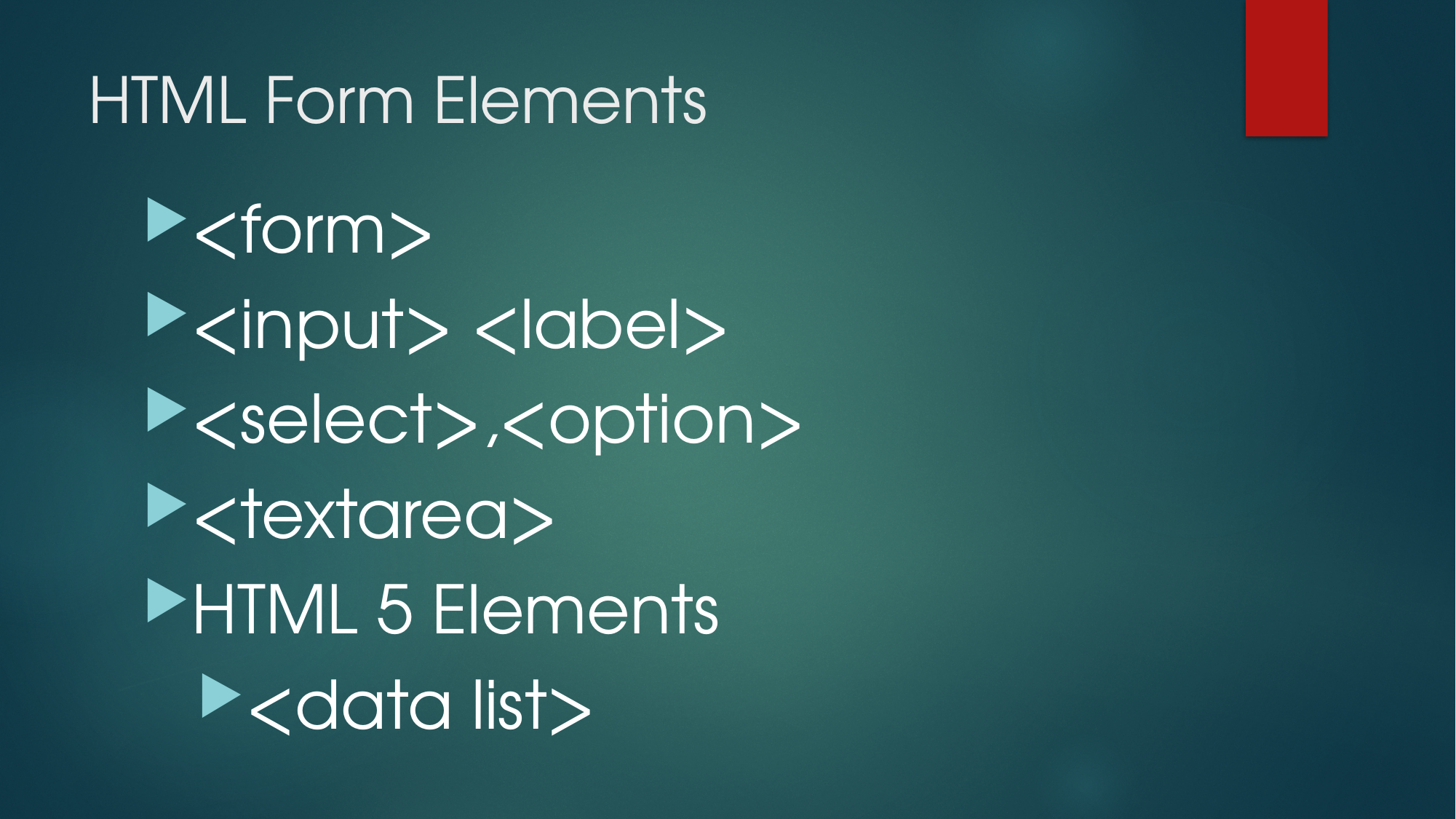

# HTML Form Elements
<form>
<input> <label>
<select>,<option>
<textarea>
HTML 5 Elements
<data list>